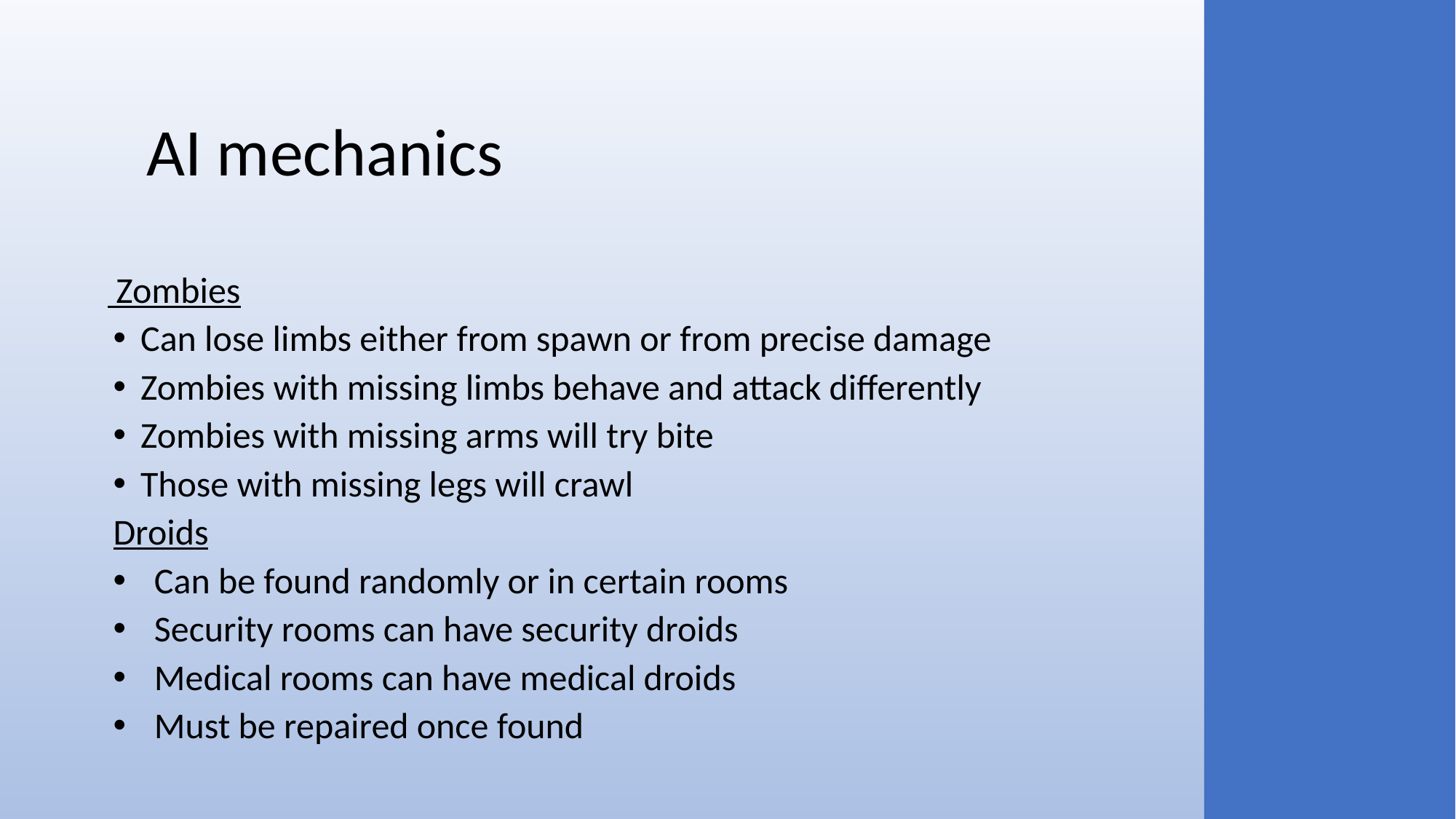

AI mechanics
       Zombies
Can lose limbs either from spawn or from precise damage
Zombies with missing limbs behave and attack differently
Zombies with missing arms will try bite
Those with missing legs will crawl
Droids
Can be found randomly or in certain rooms
Security rooms can have security droids
Medical rooms can have medical droids
Must be repaired once found